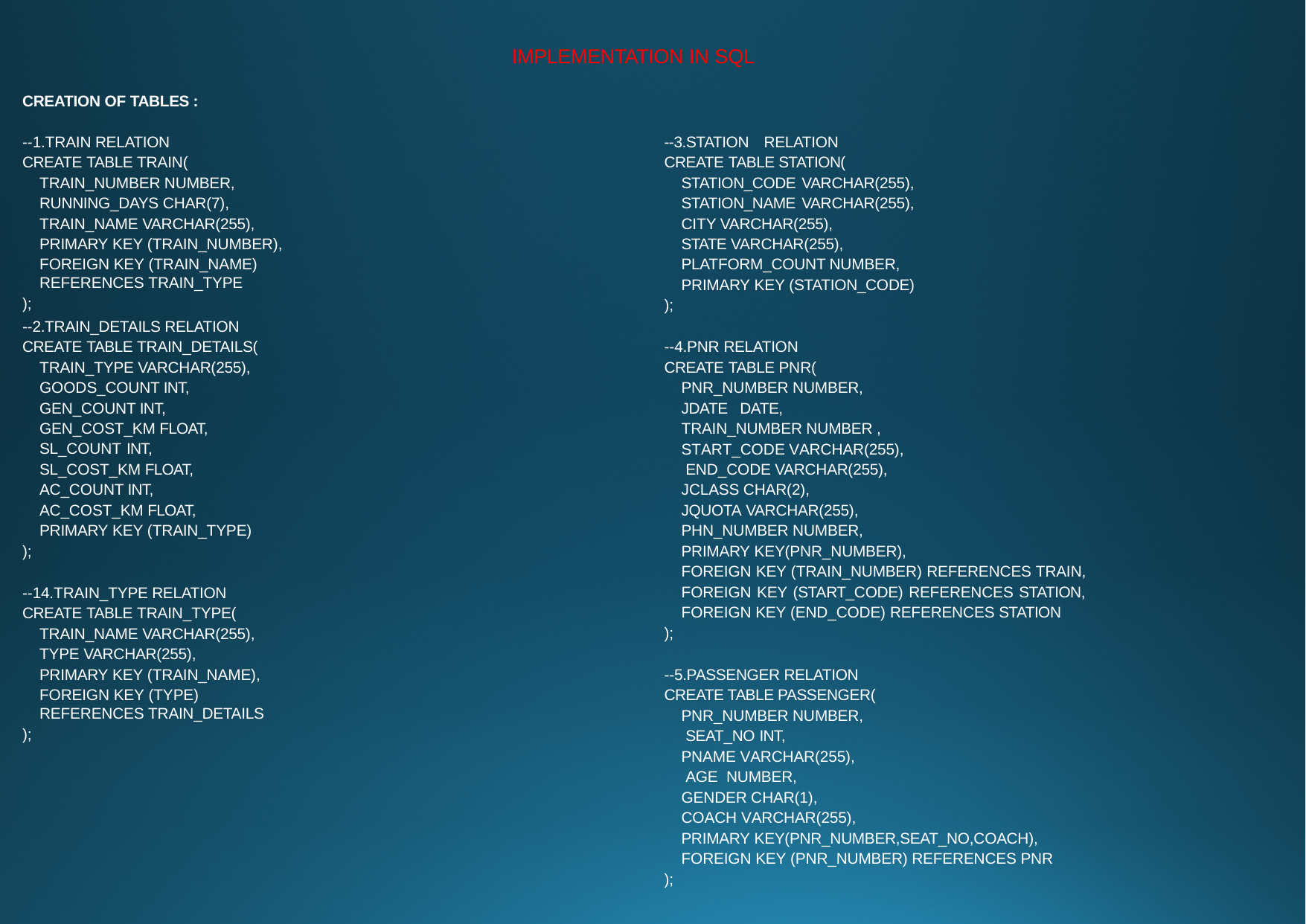

IMPLEMENTATION IN SQL
CREATION OF TABLES :
--1.TRAIN RELATION  CREATE TABLE TRAIN(
TRAIN_NUMBER NUMBER,  RUNNING_DAYS CHAR(7),  TRAIN_NAME VARCHAR(255),  PRIMARY KEY (TRAIN_NUMBER),
FOREIGN KEY (TRAIN_NAME) REFERENCES TRAIN_TYPE
);
--3.STATION RELATION  CREATE TABLE STATION(
STATION_CODE VARCHAR(255),  STATION_NAME VARCHAR(255),  CITY VARCHAR(255),
STATE VARCHAR(255),  PLATFORM_COUNT NUMBER,  PRIMARY KEY (STATION_CODE)
);
--2.TRAIN_DETAILS RELATION  CREATE TABLE TRAIN_DETAILS(
TRAIN_TYPE VARCHAR(255),  GOODS_COUNT INT,  GEN_COUNT INT,  GEN_COST_KM FLOAT,  SL_COUNT INT,  SL_COST_KM FLOAT,  AC_COUNT INT,  AC_COST_KM FLOAT,  PRIMARY KEY (TRAIN_TYPE)
);
--4.PNR RELATION  CREATE TABLE PNR(
PNR_NUMBER NUMBER,  JDATE DATE,  TRAIN_NUMBER NUMBER ,  START_CODE VARCHAR(255),  END_CODE VARCHAR(255),  JCLASS CHAR(2),
JQUOTA VARCHAR(255),  PHN_NUMBER NUMBER,  PRIMARY KEY(PNR_NUMBER),
FOREIGN KEY (TRAIN_NUMBER) REFERENCES TRAIN,  FOREIGN KEY (START_CODE) REFERENCES STATION,  FOREIGN KEY (END_CODE) REFERENCES STATION
);
--14.TRAIN_TYPE RELATION  CREATE TABLE TRAIN_TYPE(
TRAIN_NAME VARCHAR(255),  TYPE VARCHAR(255),  PRIMARY KEY (TRAIN_NAME),
FOREIGN KEY (TYPE) REFERENCES TRAIN_DETAILS
);
--5.PASSENGER RELATION  CREATE TABLE PASSENGER(
PNR_NUMBER NUMBER,  SEAT_NO INT,
PNAME VARCHAR(255),  AGE NUMBER,  GENDER CHAR(1),  COACH VARCHAR(255),
PRIMARY KEY(PNR_NUMBER,SEAT_NO,COACH),  FOREIGN KEY (PNR_NUMBER) REFERENCES PNR
);